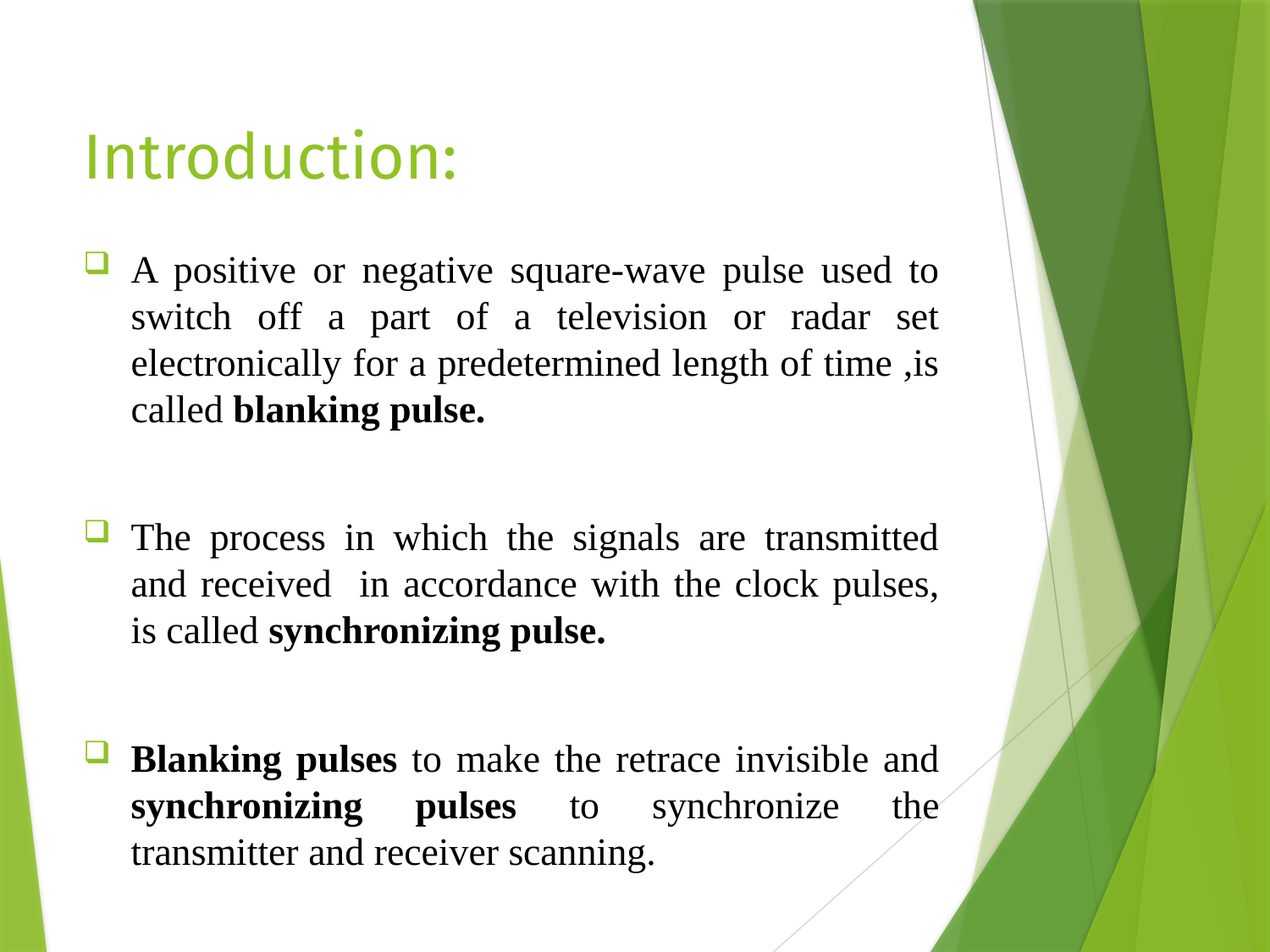

# Introduction:
A positive or negative square-wave pulse used to switch off a part of a television or radar set electronically for a predetermined length of time ,is called blanking pulse.

The process in which the signals are transmitted and received  in accordance with the clock pulses, is called synchronizing pulse.

Blanking pulses to make the retrace invisible and synchronizing pulses to synchronize the transmitter and receiver scanning.